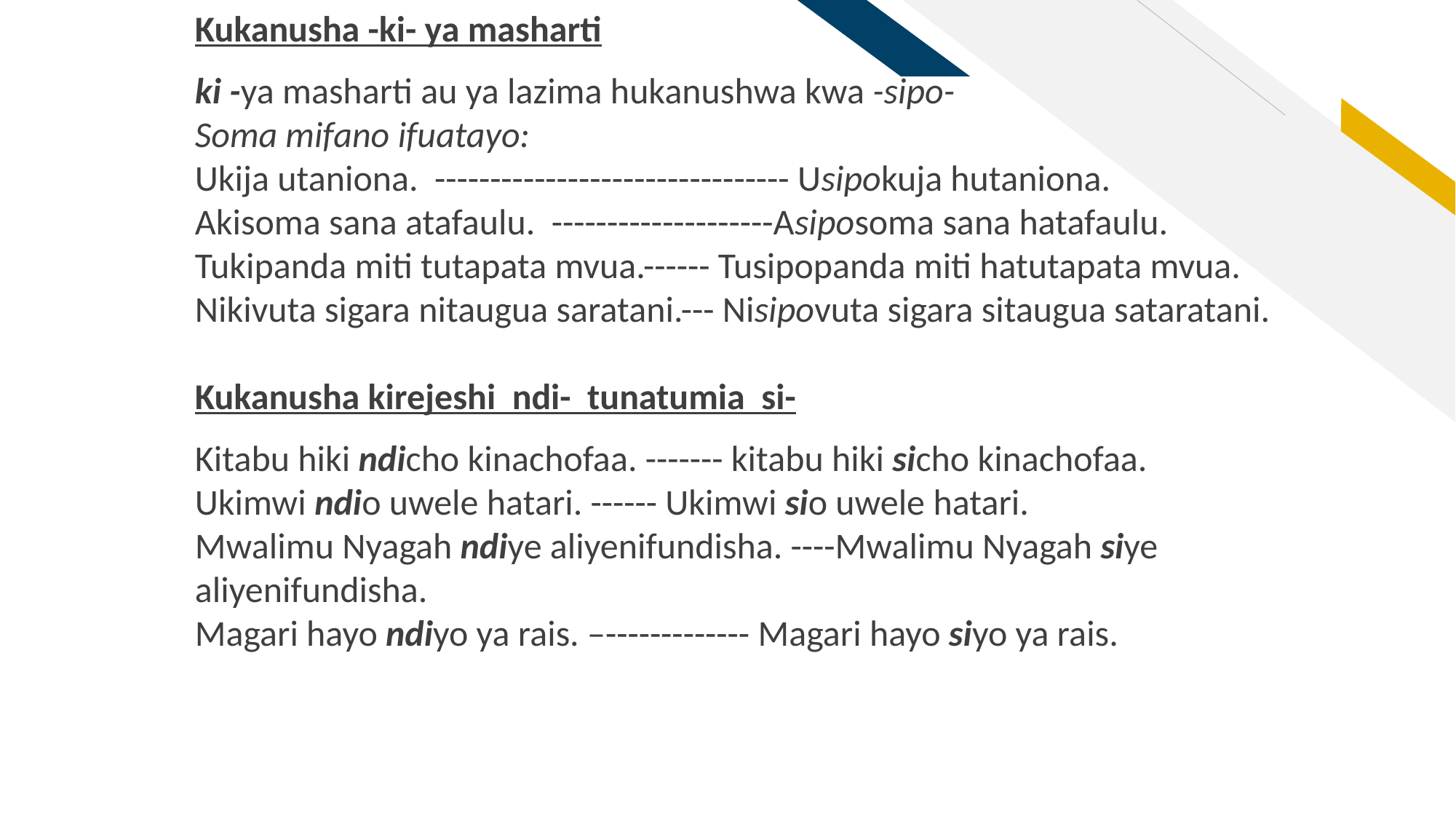

Kukanusha -ki- ya masharti

ki -ya masharti au ya lazima hukanushwa kwa -sipo-
Soma mifano ifuatayo:
Ukija utaniona.  -------------------------------- Usipokuja hutaniona.
Akisoma sana atafaulu.  --------------------Asiposoma sana hatafaulu.
Tukipanda miti tutapata mvua.------ Tusipopanda miti hatutapata mvua.
Nikivuta sigara nitaugua saratani.--- Nisipovuta sigara sitaugua sataratani.

Kukanusha kirejeshi  ndi-  tunatumia  si-

Kitabu hiki ndicho kinachofaa. ------- kitabu hiki sicho kinachofaa.
Ukimwi ndio uwele hatari. ------ Ukimwi sio uwele hatari.
Mwalimu Nyagah ndiye aliyenifundisha. ----Mwalimu Nyagah siye aliyenifundisha.
Magari hayo ndiyo ya rais. –------------- Magari hayo siyo ya rais.